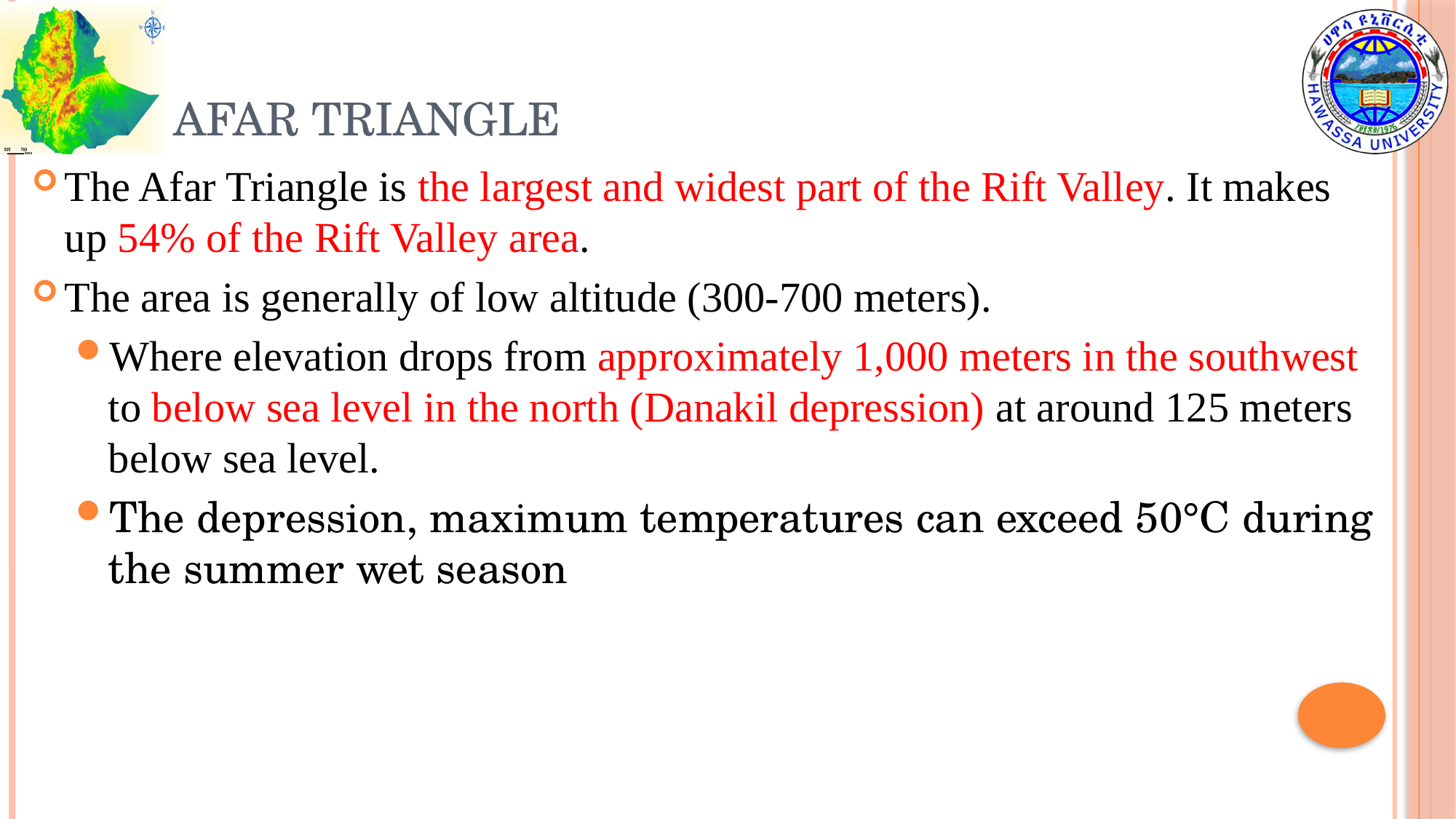

# Afar Triangle
The Afar Triangle is the largest and widest part of the Rift Valley. It makes up 54% of the Rift Valley area.
The area is generally of low altitude (300-700 meters).
Where elevation drops from approximately 1,000 meters in the southwest to below sea level in the north (Danakil depression) at around 125 meters below sea level.
The depression, maximum temperatures can exceed 50°C during the summer wet season